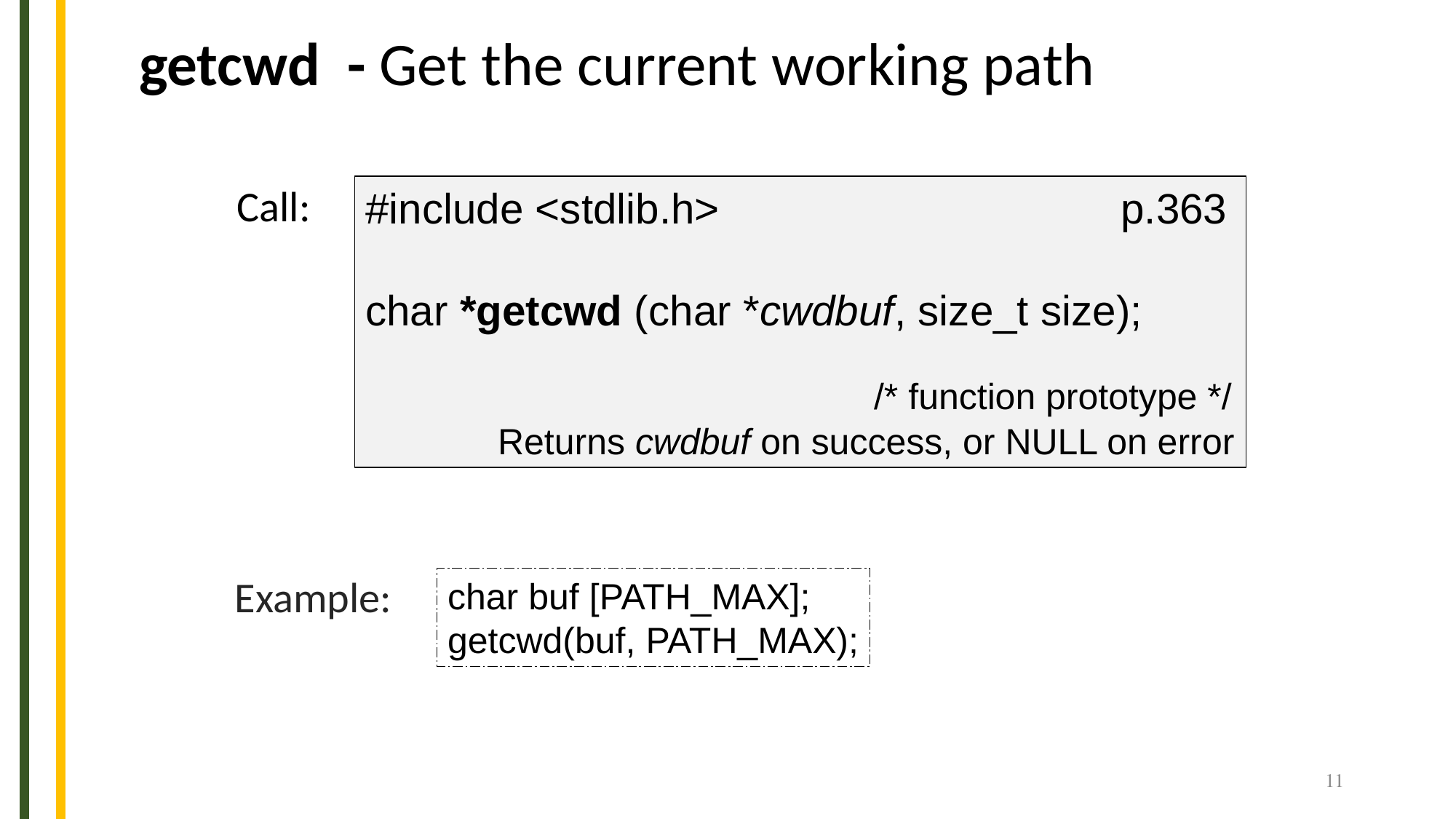

# getcwd  - Get the current working path

Call:
#include <stdlib.h>                                  p.363

char *getcwd (char *cwdbuf, size_t size);

                                           /* function prototype */
             Returns cwdbuf on success, or NULL on error
Example:
char buf [PATH_MAX];
getcwd(buf, PATH_MAX);
11